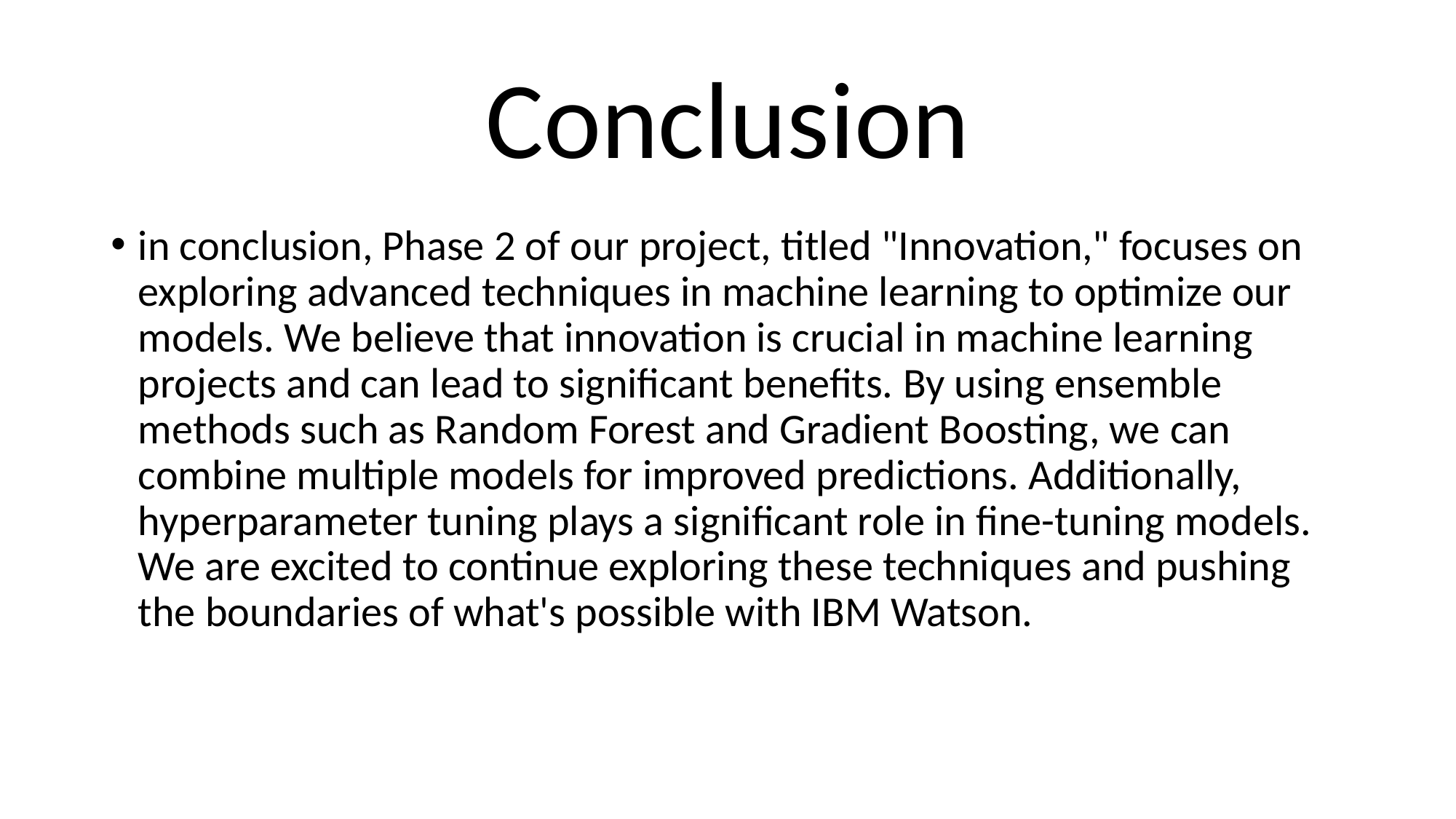

# Conclusion
in conclusion, Phase 2 of our project, titled "Innovation," focuses on exploring advanced techniques in machine learning to optimize our models. We believe that innovation is crucial in machine learning projects and can lead to significant benefits. By using ensemble methods such as Random Forest and Gradient Boosting, we can combine multiple models for improved predictions. Additionally, hyperparameter tuning plays a significant role in fine-tuning models. We are excited to continue exploring these techniques and pushing the boundaries of what's possible with IBM Watson.